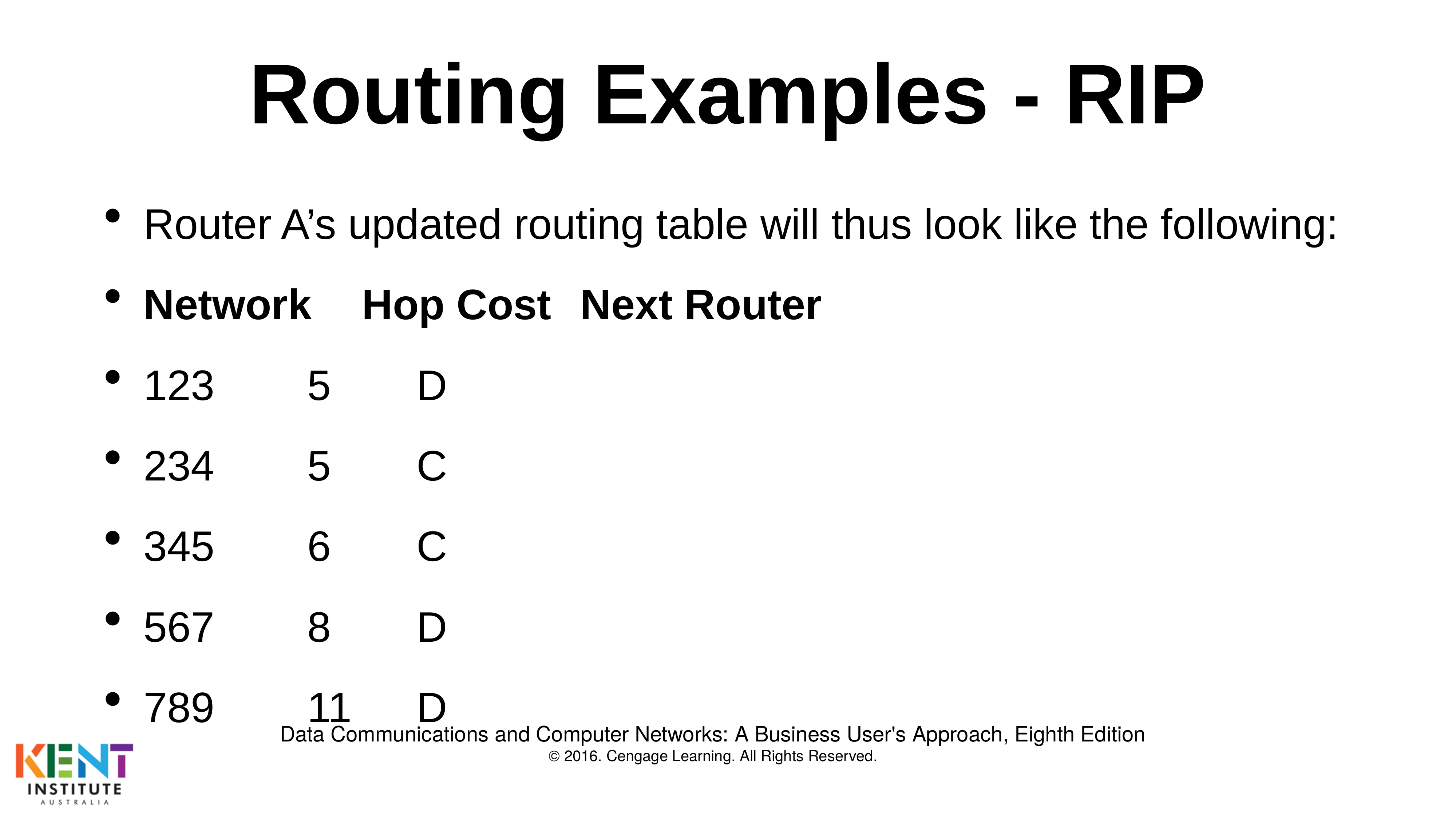

# Routing Examples - RIP
Router A’s updated routing table will thus look like the following:
Network	Hop Cost	Next Router
123		5		D
234		5		C
345		6		C
567		8		D
789		11		D
Data Communications and Computer Networks: A Business User's Approach, Eighth Edition
© 2016. Cengage Learning. All Rights Reserved.